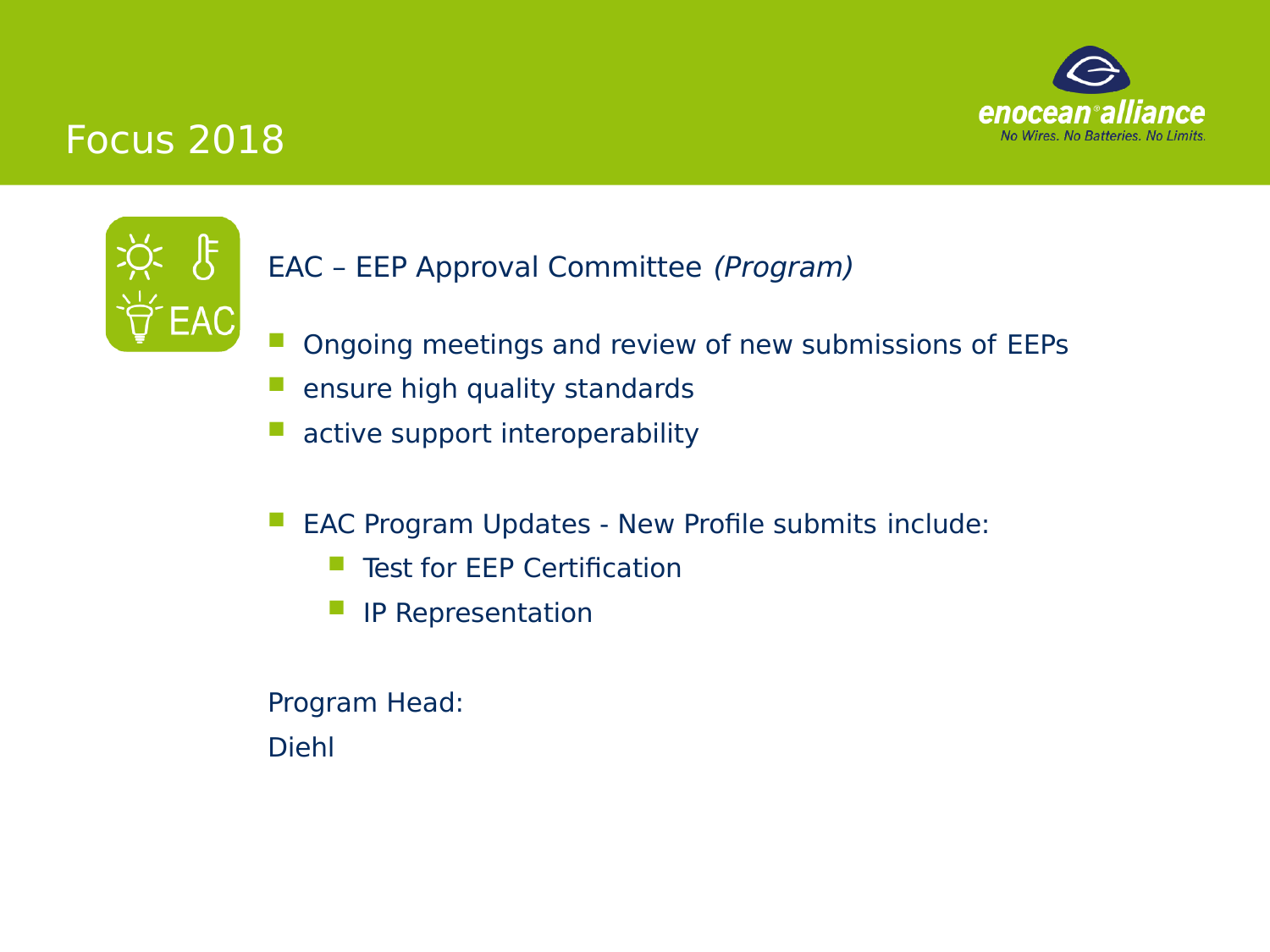

# Focus 2018

EAC – EEP Approval Committee (Program)

Ongoing meetings and review of new submissions of EEPs
ensure high quality standards
active support interoperability

EAC Program Updates - New Profile submits include:
Test for EEP Certification
IP Representation

Program Head:
Diehl